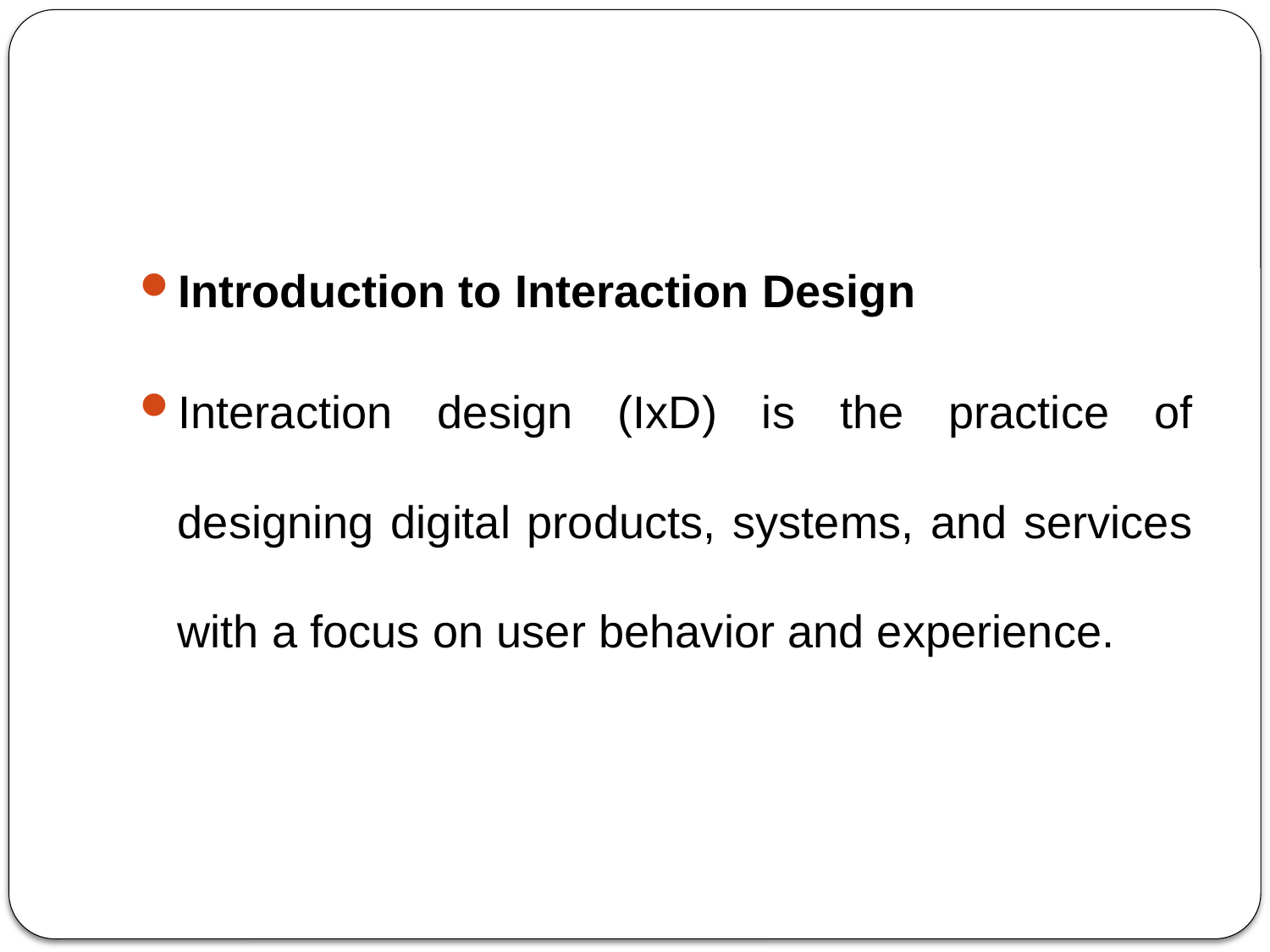

#
Introduction to Interaction Design
Interaction design (IxD) is the practice of designing digital products, systems, and services with a focus on user behavior and experience.